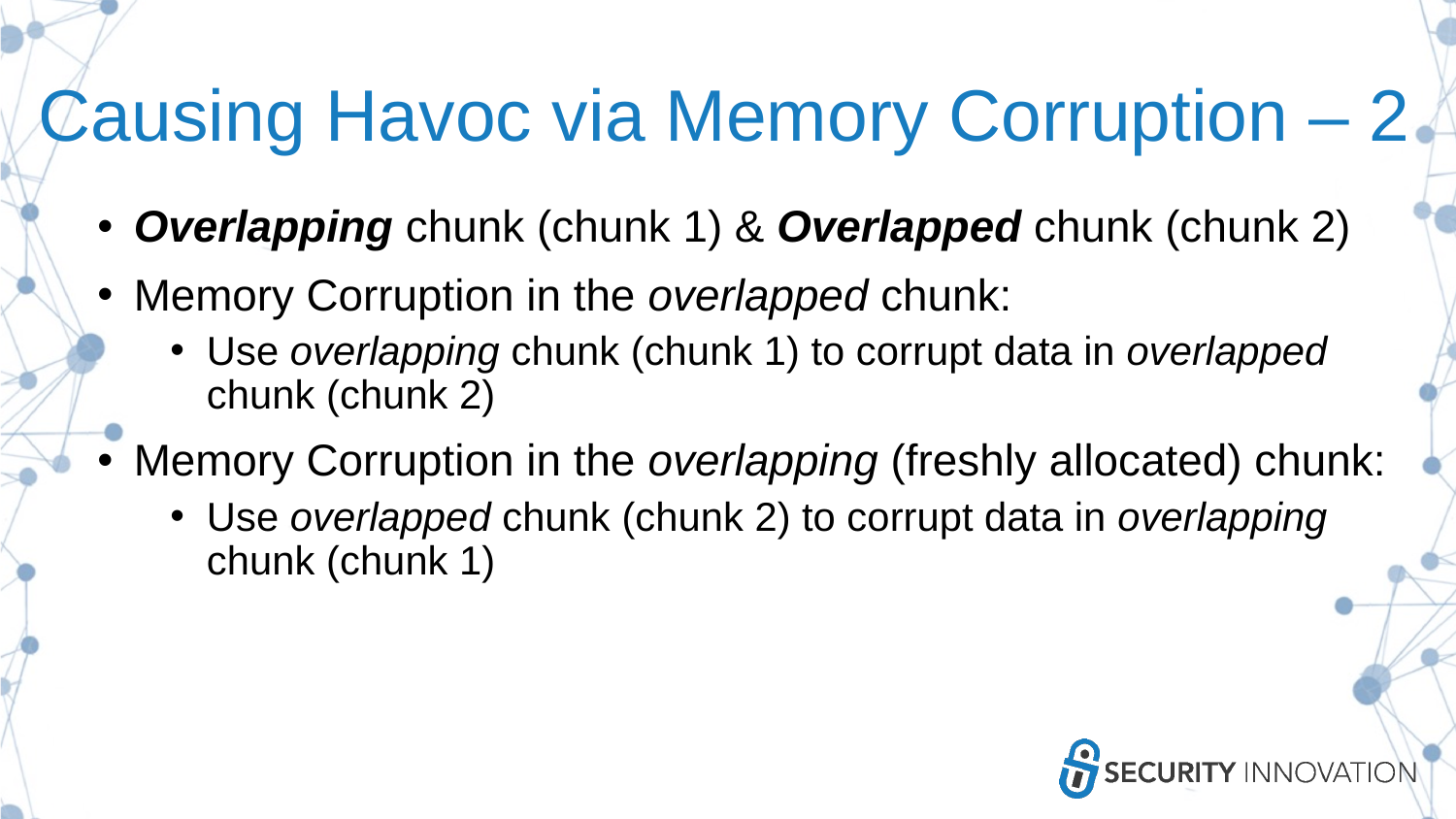

# Causing Havoc via Memory Corruption – 2
Overlapping chunk (chunk 1) & Overlapped chunk (chunk 2)
Memory Corruption in the overlapped chunk:
Use overlapping chunk (chunk 1) to corrupt data in overlapped chunk (chunk 2)
Memory Corruption in the overlapping (freshly allocated) chunk:
Use overlapped chunk (chunk 2) to corrupt data in overlapping chunk (chunk 1)